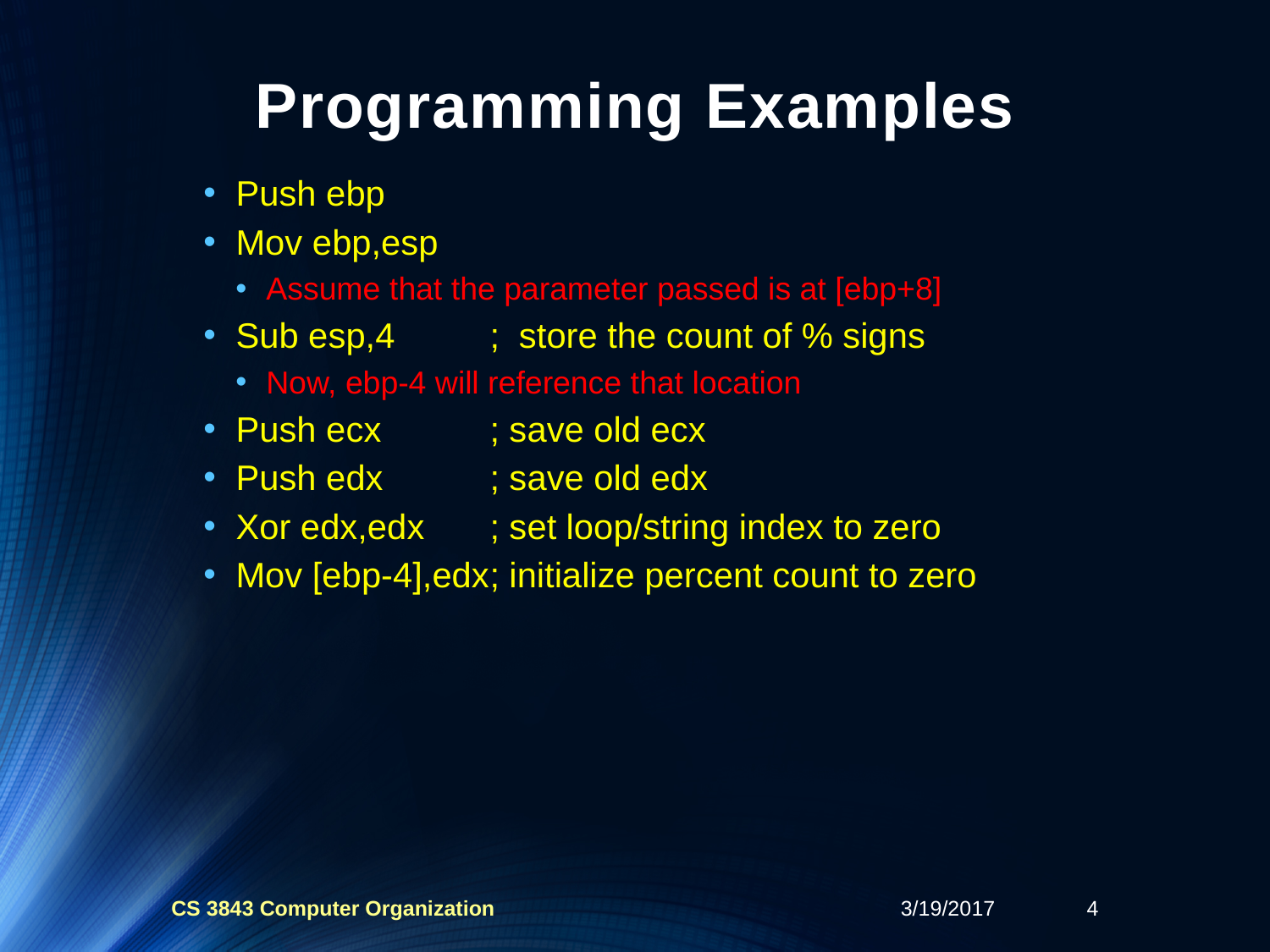

# Programming Examples
Push ebp
Mov ebp,esp
Assume that the parameter passed is at [ebp+8]
Sub esp,4	;  store the count of % signs
Now, ebp-4 will reference that location
Push ecx	; save old ecx
Push edx	; save old edx
Xor edx,edx	; set loop/string index to zero
Mov [ebp-4],edx	; initialize percent count to zero

CS 3843 Computer Organization
3/19/2017
4